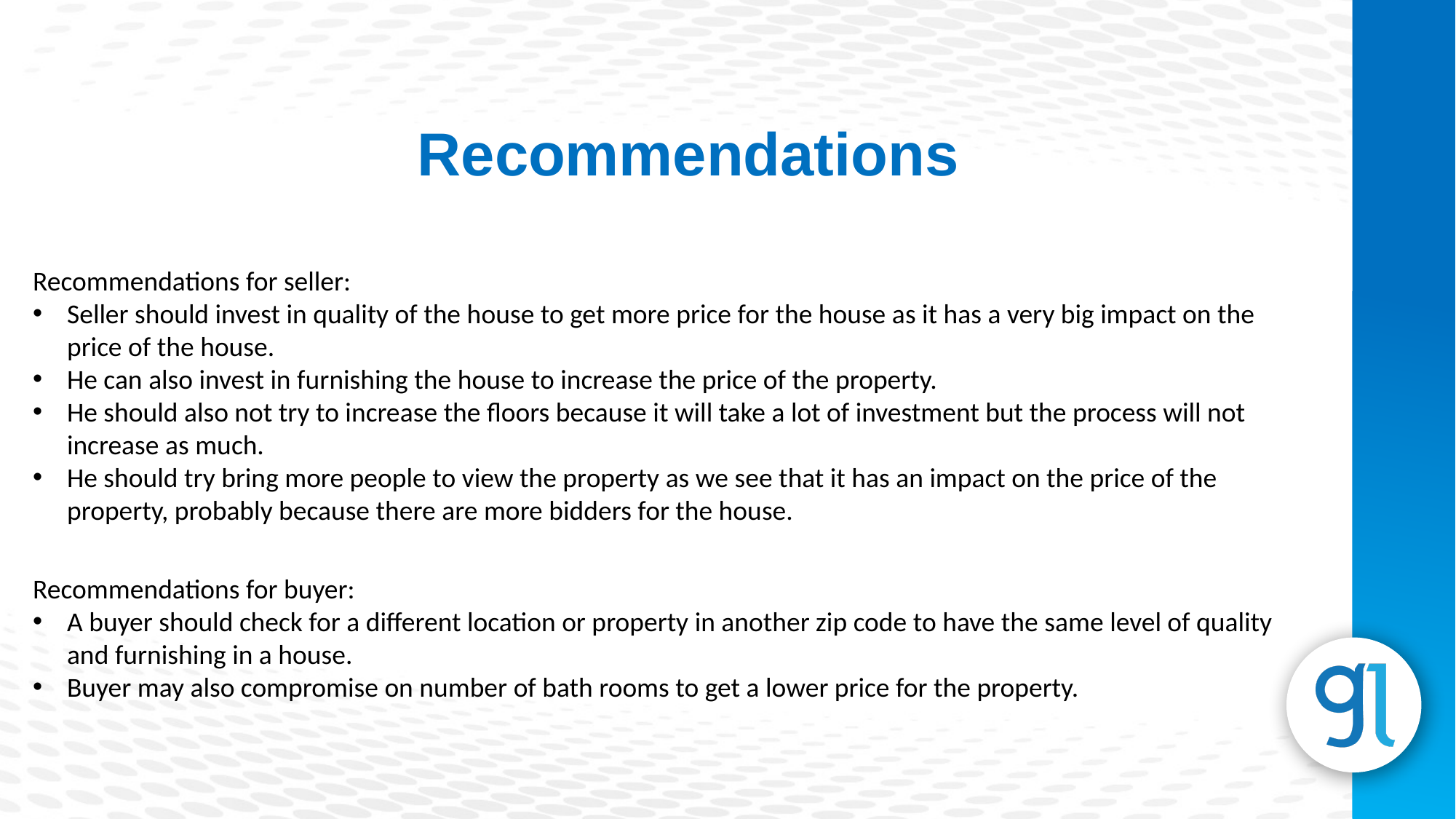

Recommendations
Recommendations for seller:
Seller should invest in quality of the house to get more price for the house as it has a very big impact on the price of the house.
He can also invest in furnishing the house to increase the price of the property.
He should also not try to increase the floors because it will take a lot of investment but the process will not increase as much.
He should try bring more people to view the property as we see that it has an impact on the price of the property, probably because there are more bidders for the house.
Recommendations for buyer:
A buyer should check for a different location or property in another zip code to have the same level of quality and furnishing in a house.
Buyer may also compromise on number of bath rooms to get a lower price for the property.